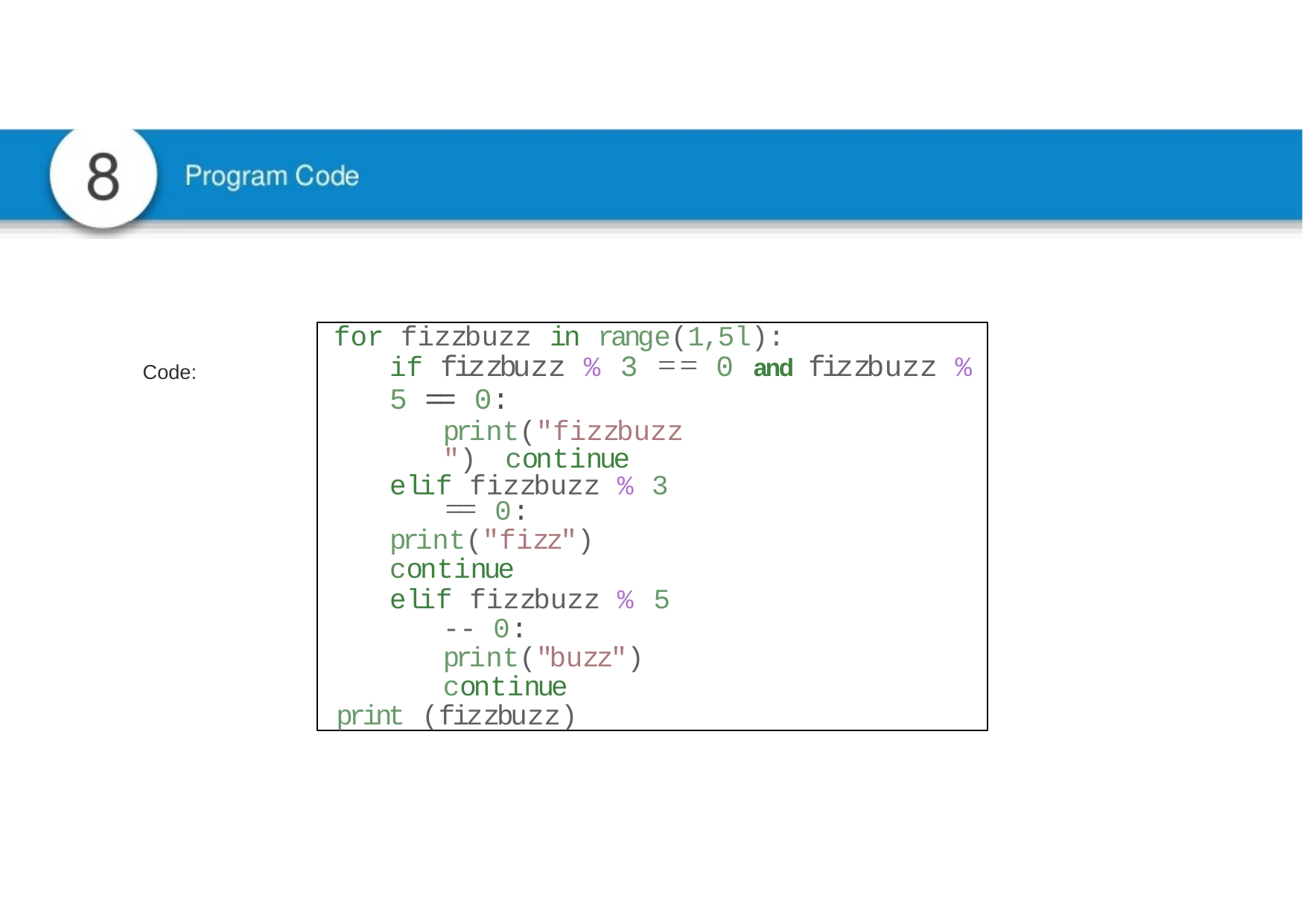

for fizzbuzz in range(1,5l):
if fizzbuzz % 3 ==  0 and  fizzbuzz % 5 == 0:
print("fizzbuzz") continue
elif fizzbuzz % 3 ==  0:
print("fizz")
continue
elif fizzbuzz % 5 -- 0: print("buzz") continue
print (fizzbuzz)
Code: